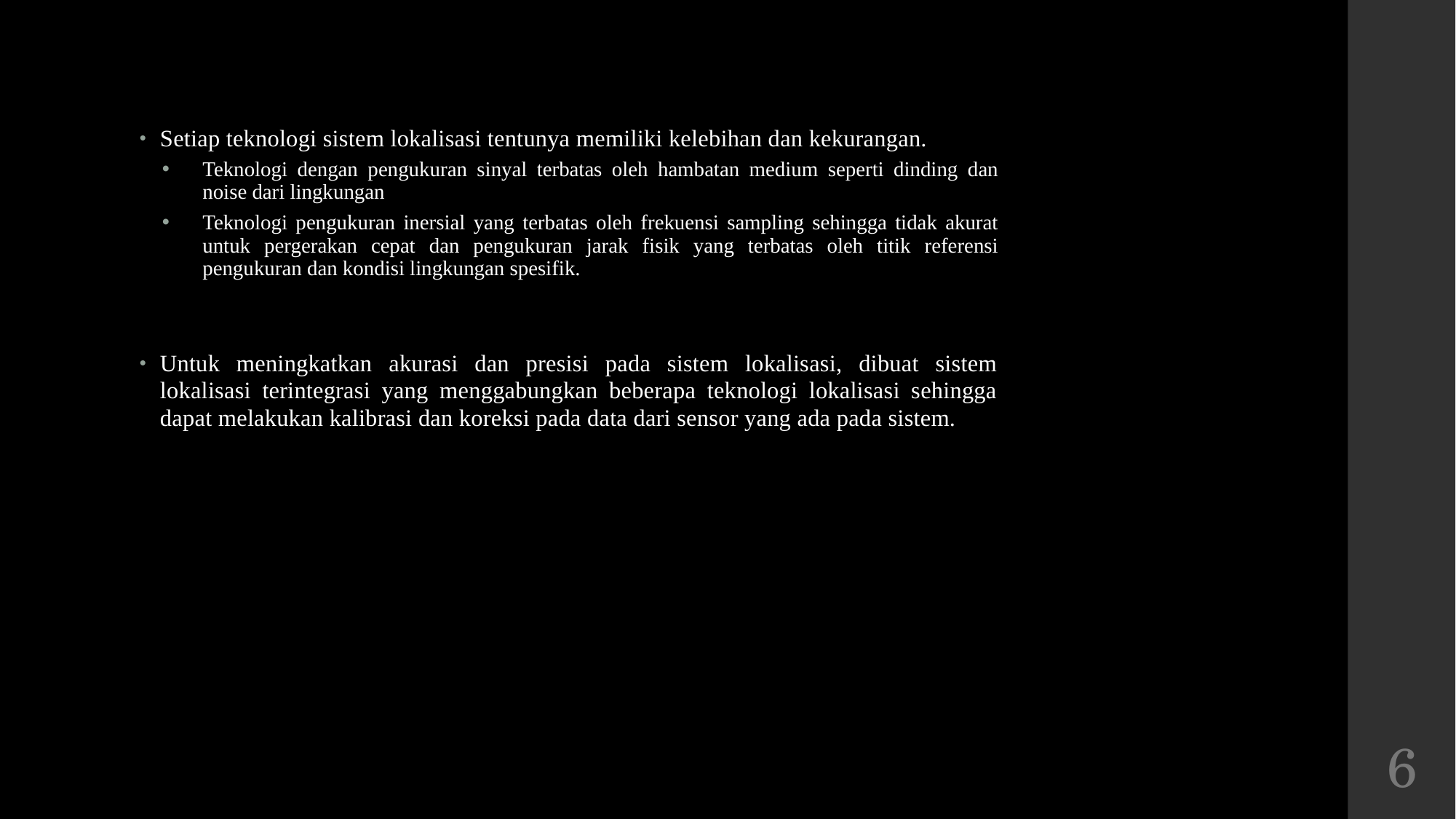

Setiap teknologi sistem lokalisasi tentunya memiliki kelebihan dan kekurangan.
Teknologi dengan pengukuran sinyal terbatas oleh hambatan medium seperti dinding dan noise dari lingkungan
Teknologi pengukuran inersial yang terbatas oleh frekuensi sampling sehingga tidak akurat untuk pergerakan cepat dan pengukuran jarak fisik yang terbatas oleh titik referensi pengukuran dan kondisi lingkungan spesifik.

Untuk meningkatkan akurasi dan presisi pada sistem lokalisasi, dibuat sistem lokalisasi terintegrasi yang menggabungkan beberapa teknologi lokalisasi sehingga dapat melakukan kalibrasi dan koreksi pada data dari sensor yang ada pada sistem.

6